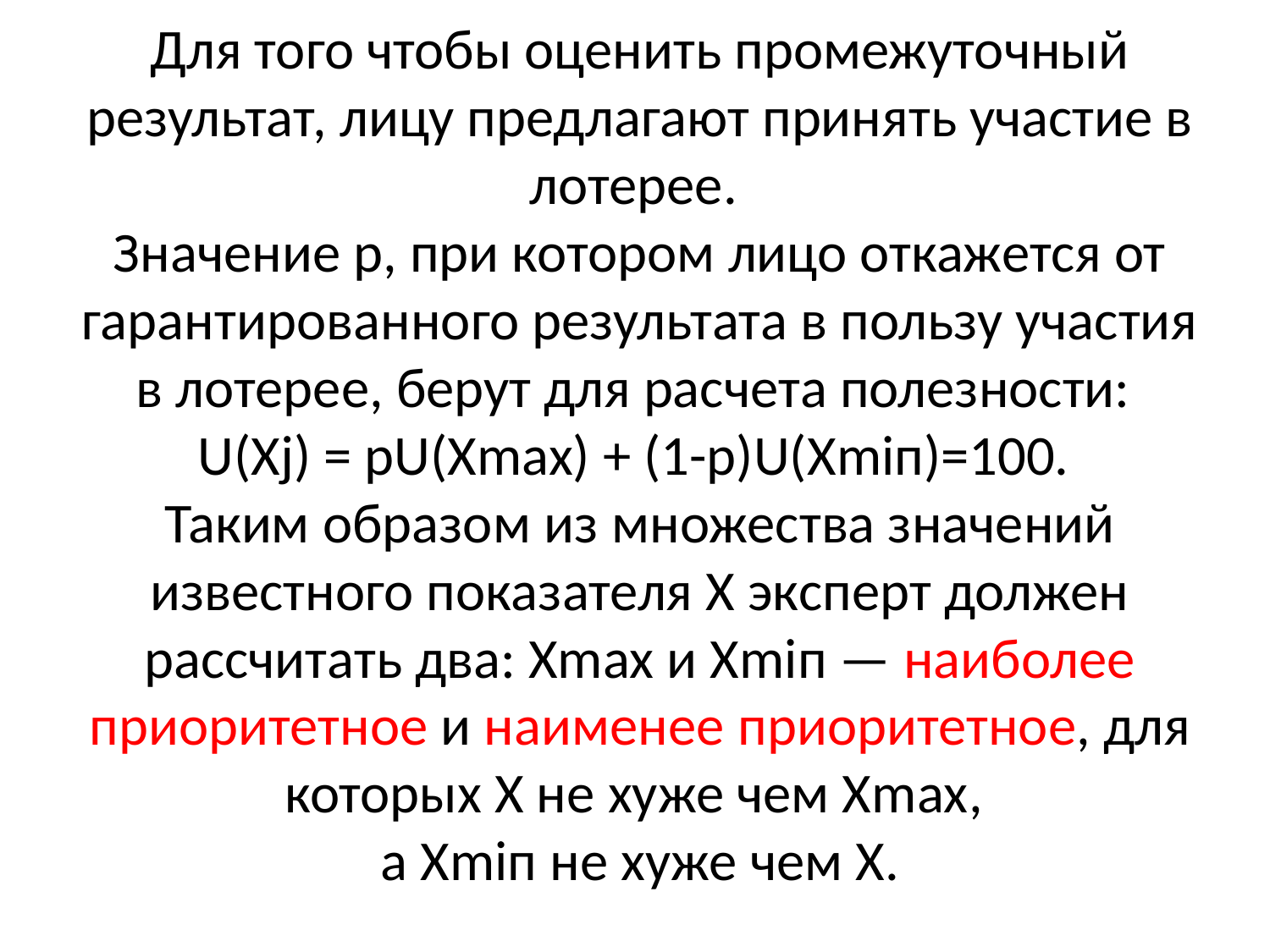

Для того чтобы оценить промежуточный результат, лицу предлагают принять участие в лотерее.
Значение р, при котором лицо откажется от гарантированного результата в пользу участия в лотерее, берут для расчета полезности:
U(Xj) = pU(Xmax) + (1-p)U(Xmіп)=100.
Таким образом из множества значений известного показателя X эксперт должен рассчитать два: Хmax и Хmіп — наиболее приоритетное и наименее приоритетное, для которых X не хуже чем Хmах,
а Хmіп не хуже чем X.